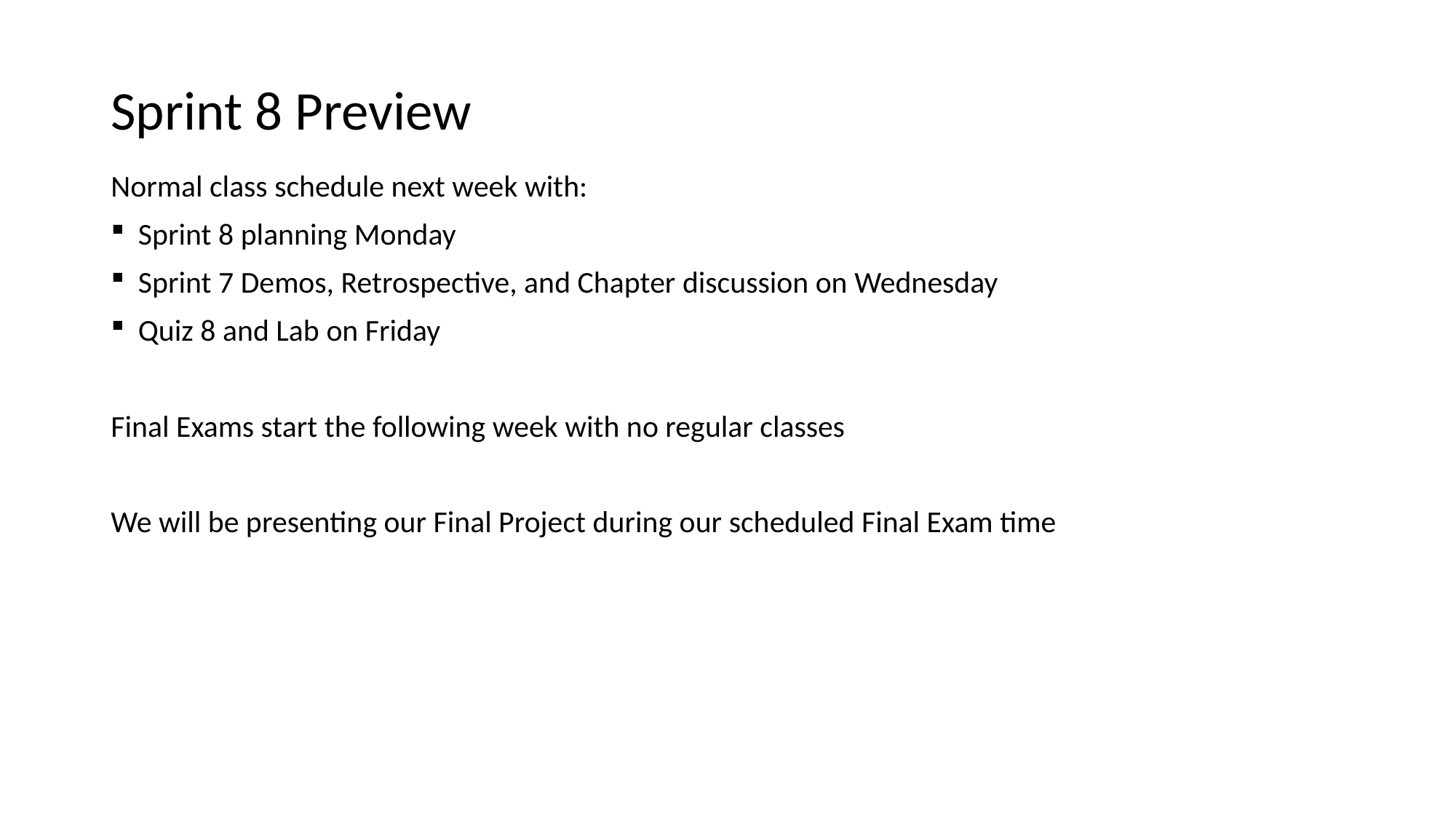

# Sprint 8 Preview
Normal class schedule next week with:
Sprint 8 planning Monday
Sprint 7 Demos, Retrospective, and Chapter discussion on Wednesday
Quiz 8 and Lab on Friday

Final Exams start the following week with no regular classes

We will be presenting our Final Project during our scheduled Final Exam time